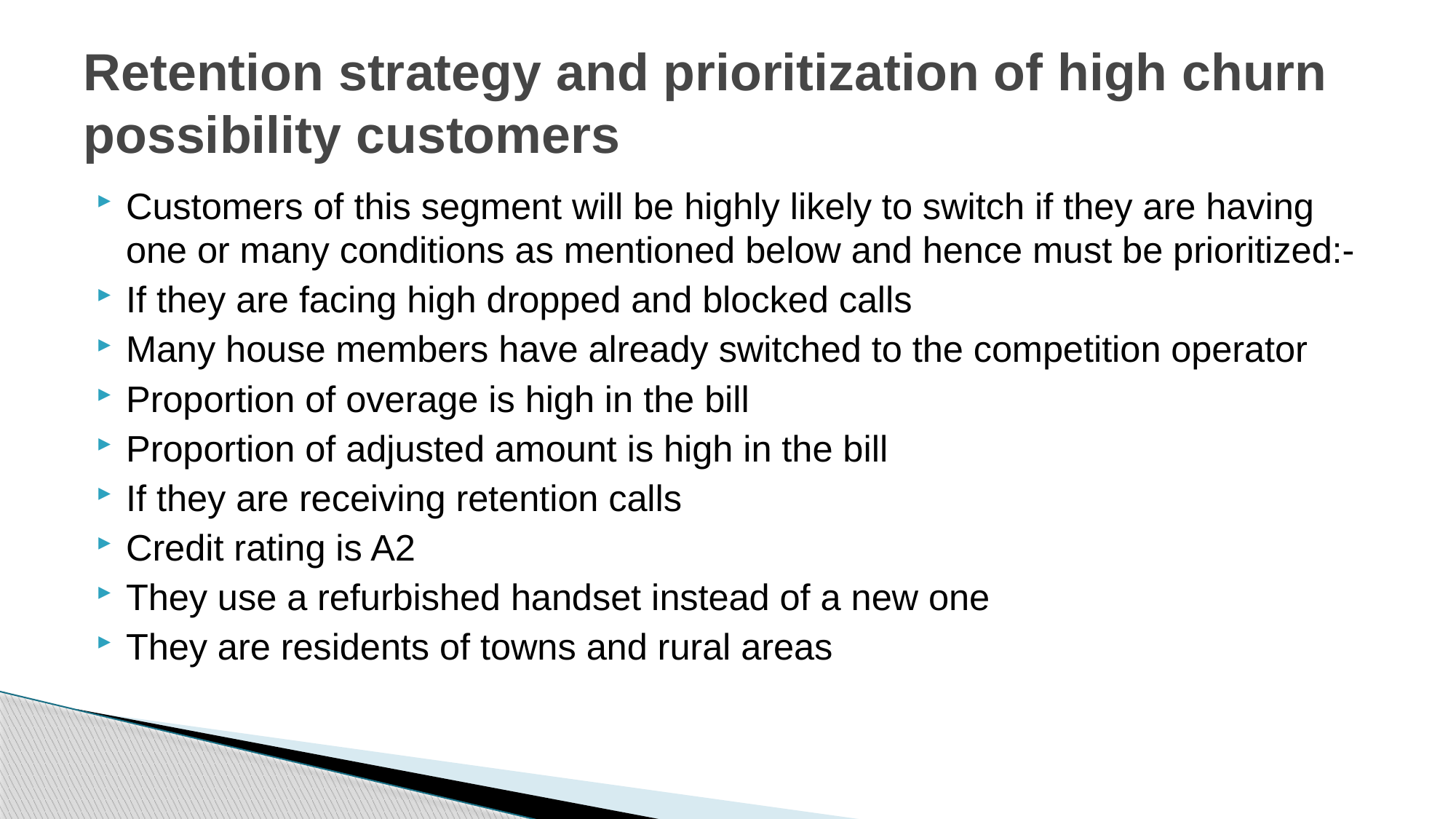

# Retention strategy and prioritization of high churn possibility customers
Customers of this segment will be highly likely to switch if they are having one or many conditions as mentioned below and hence must be prioritized:-
If they are facing high dropped and blocked calls
Many house members have already switched to the competition operator
Proportion of overage is high in the bill
Proportion of adjusted amount is high in the bill
If they are receiving retention calls
Credit rating is A2
They use a refurbished handset instead of a new one
They are residents of towns and rural areas